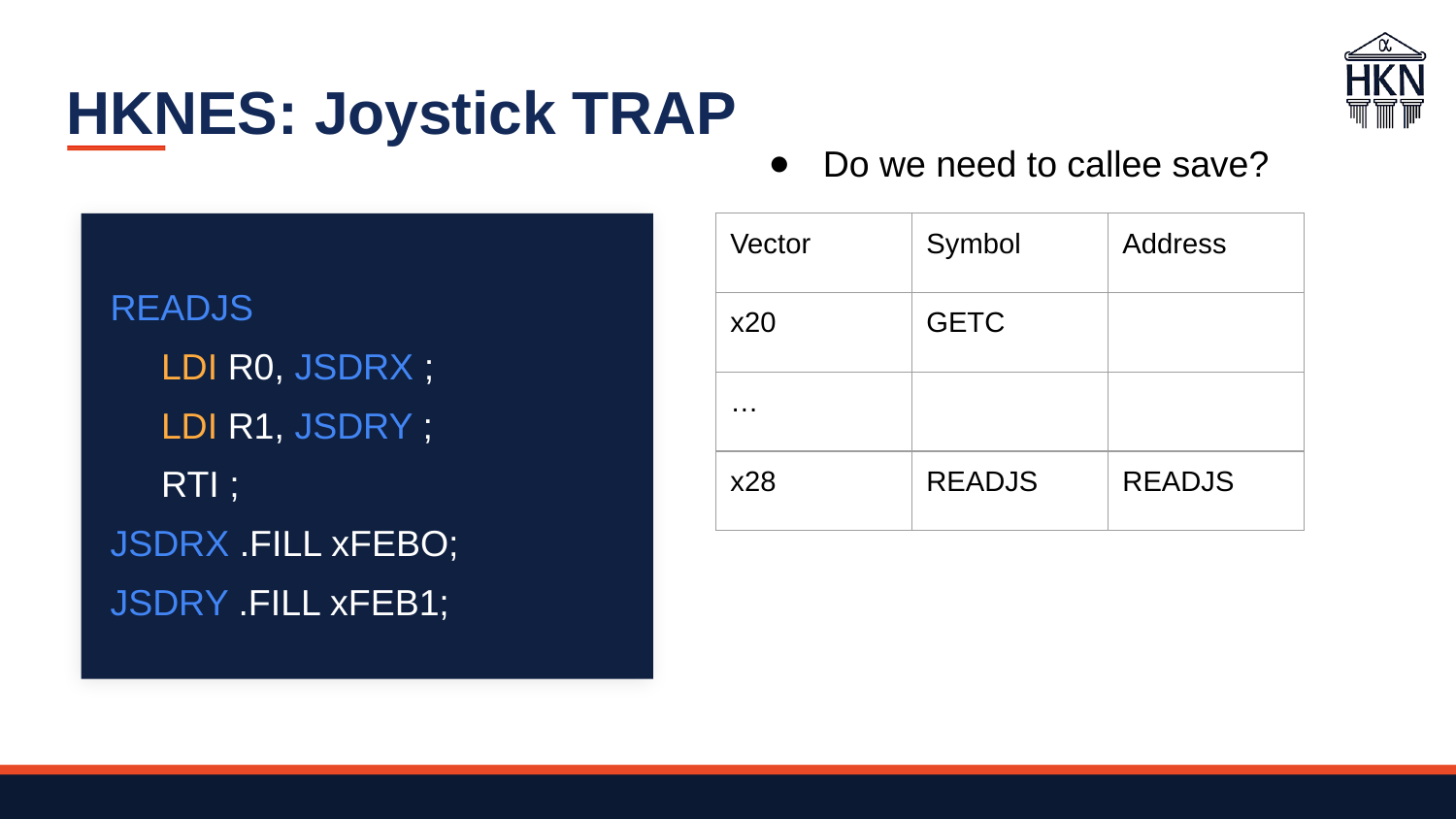

# HKNES: Joystick TRAP

Do we need to callee save?

| Vector | Symbol | Address |
| --- | --- | --- |
| x20 | GETC |  |
| … |  |  |
| x28 | READJS | READJS |
READJS
     LDI R0, JSDRX ;
     LDI R1, JSDRY ;
     RTI ;
JSDRX .FILL xFEBO;
JSDRY .FILL xFEB1;